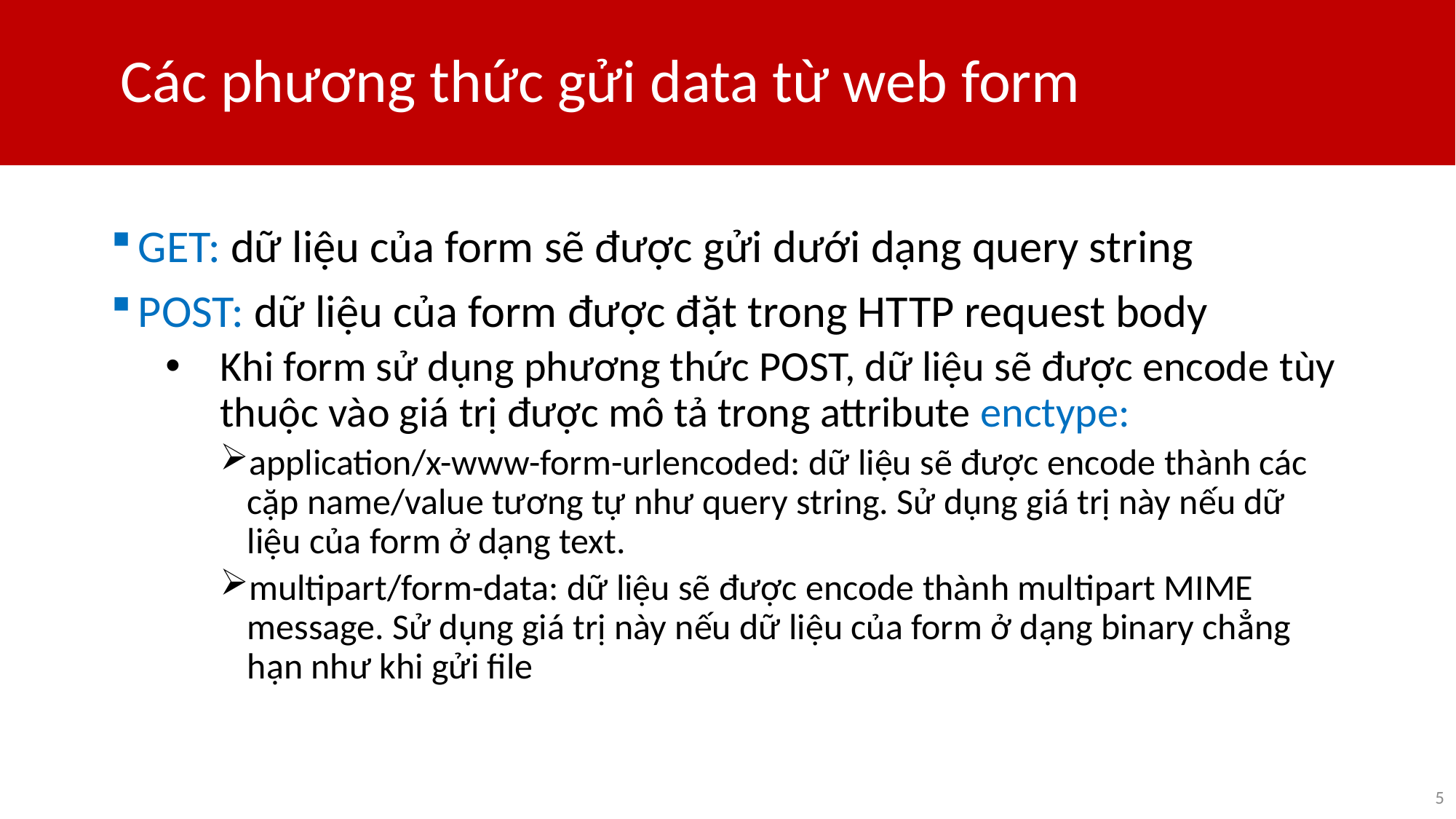

# Các phương thức gửi data từ web form
GET: dữ liệu của form sẽ được gửi dưới dạng query string
POST: dữ liệu của form được đặt trong HTTP request body
Khi form sử dụng phương thức POST, dữ liệu sẽ được encode tùy thuộc vào giá trị được mô tả trong attribute enctype:
application/x-www-form-urlencoded: dữ liệu sẽ được encode thành các cặp name/value tương tự như query string. Sử dụng giá trị này nếu dữ liệu của form ở dạng text.
multipart/form-data: dữ liệu sẽ được encode thành multipart MIME message. Sử dụng giá trị này nếu dữ liệu của form ở dạng binary chẳng hạn như khi gửi file
5